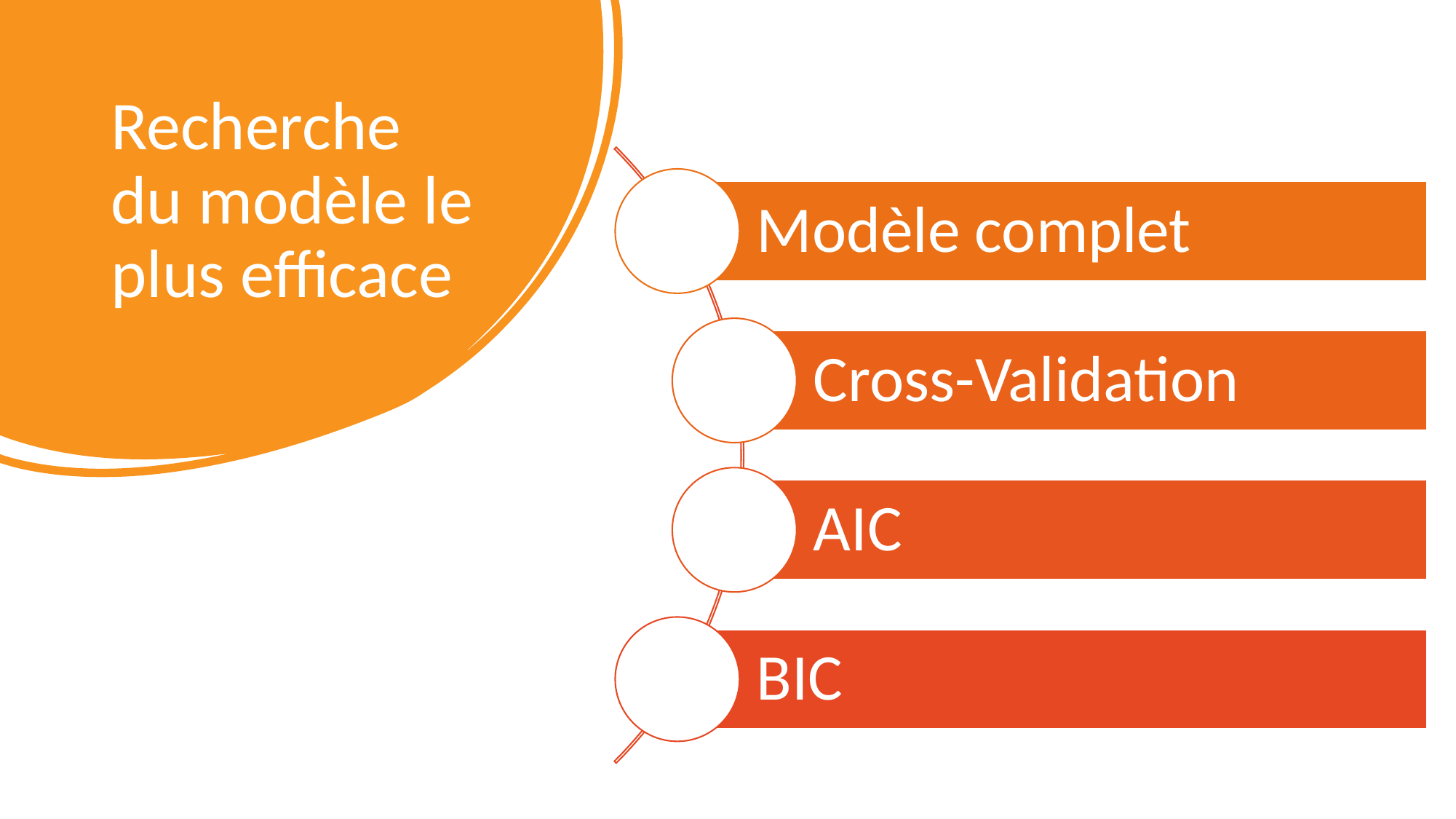

# Recherche du modèle le plus efficace
Modèle complet
Cross-Validation
AIC
BIC